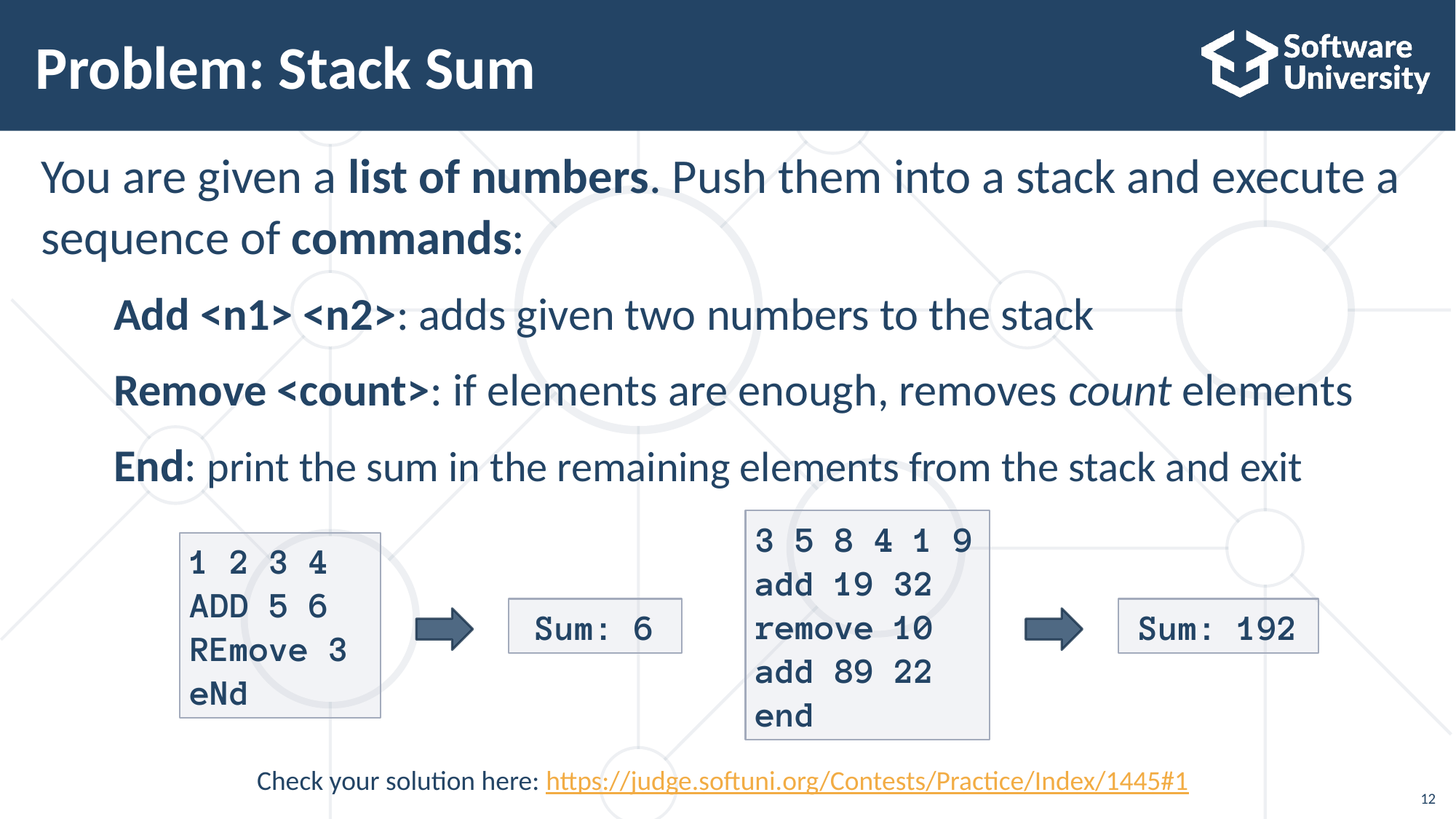

# Problem: Stack Sum
You are given a list of numbers. Push them into a stack and execute a sequence of commands:
Add <n1> <n2>: adds given two numbers to the stack
Remove <count>: if elements are enough, removes count elements
End: print the sum in the remaining elements from the stack and exit
3 5 8 4 1 9
add 19 32
remove 10
add 89 22
end
1 2 3 4
ADD 5 6
REmove 3
eNd
Sum: 6
Sum: 192

Check your solution here: https://judge.softuni.org/Contests/Practice/Index/1445#1
12